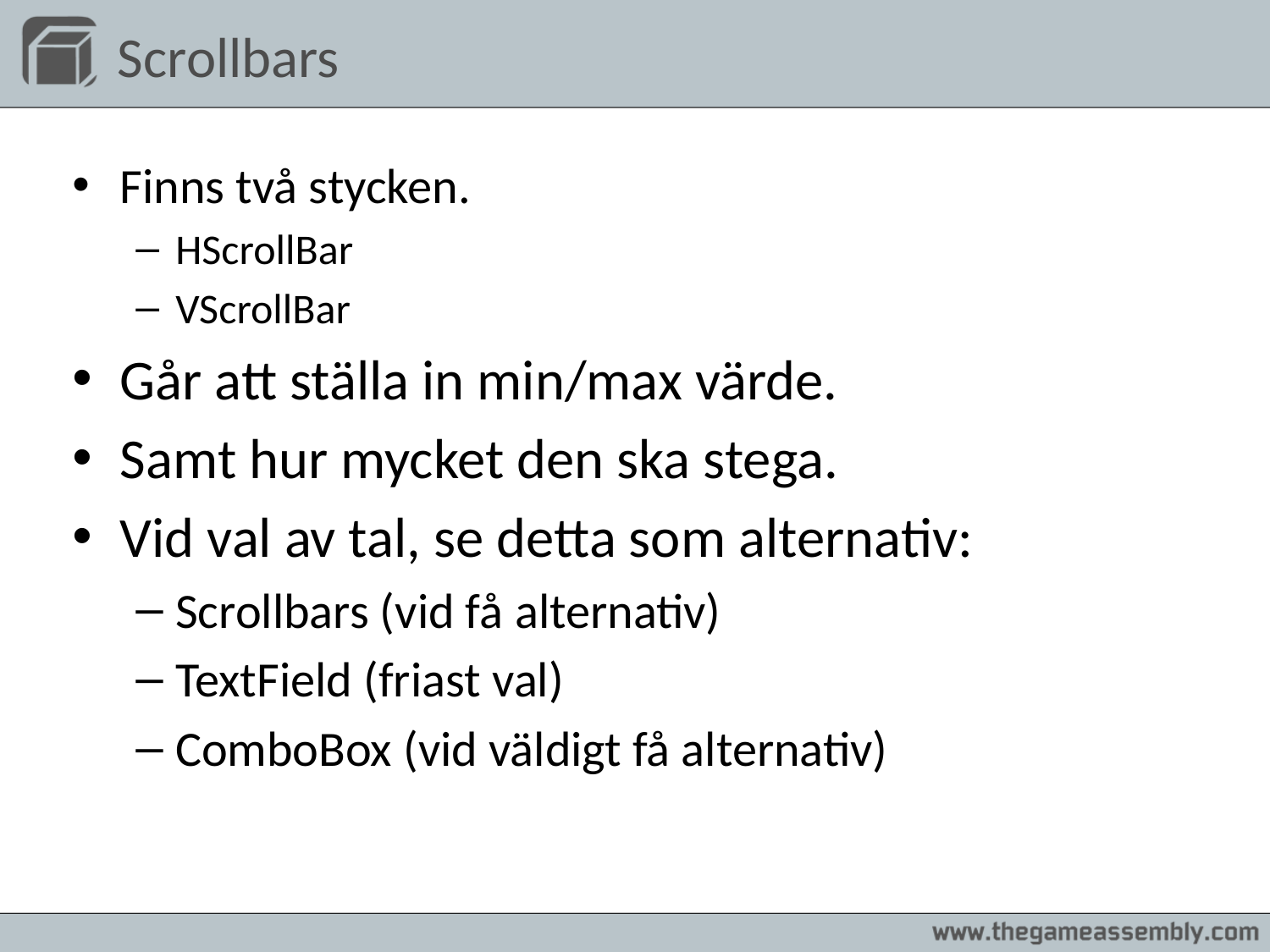

# Scrollbars
Finns två stycken.
HScrollBar
VScrollBar
Går att ställa in min/max värde.
Samt hur mycket den ska stega.
Vid val av tal, se detta som alternativ:
Scrollbars (vid få alternativ)
TextField (friast val)
ComboBox (vid väldigt få alternativ)